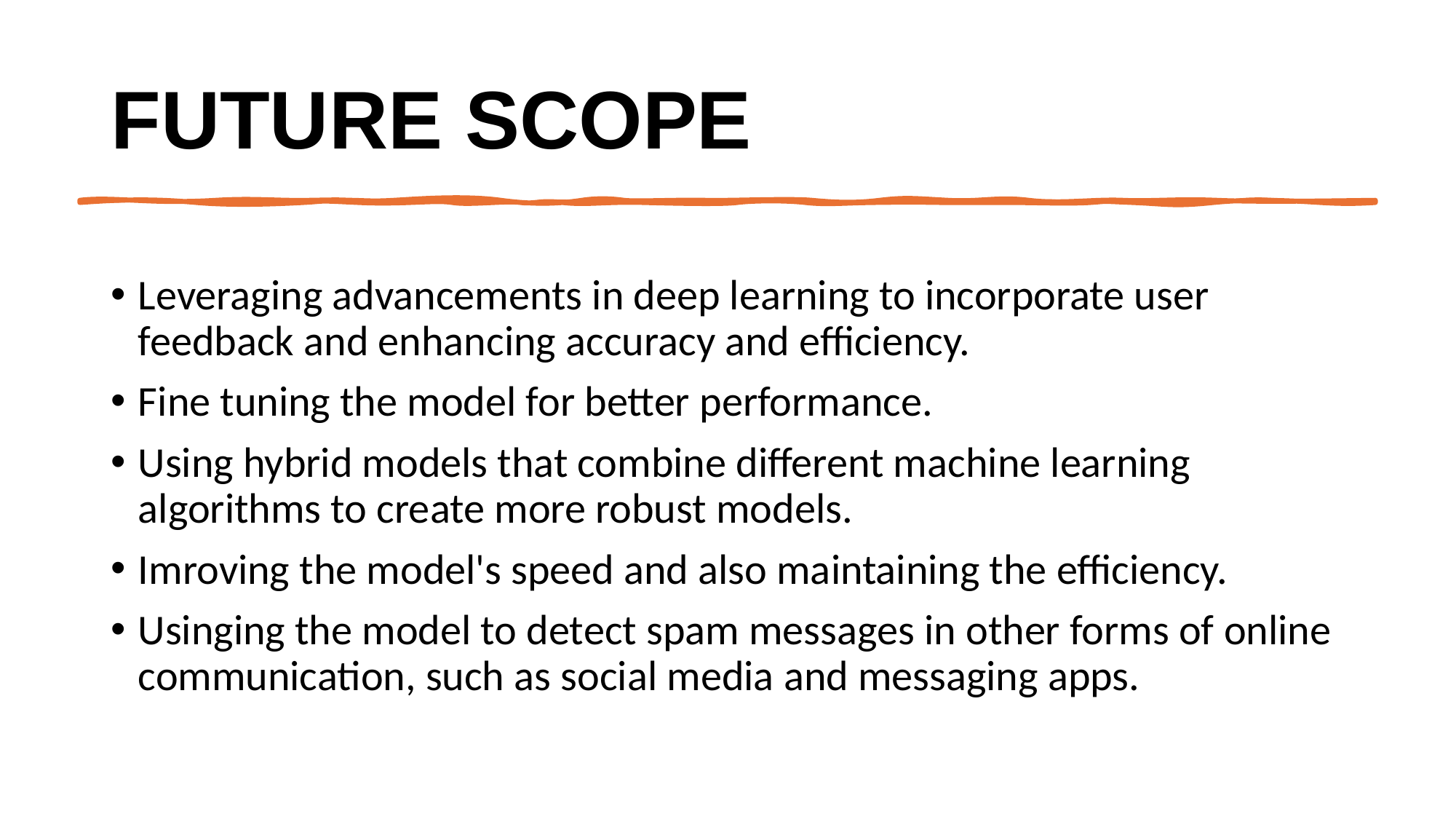

# Future scope

Leveraging advancements in deep learning to incorporate user feedback and enhancing accuracy and efficiency.
Fine tuning the model for better performance.
Using hybrid models that combine different machine learning algorithms to create more robust models.
Imroving the model's speed and also maintaining the efficiency.
Usinging the model to detect spam messages in other forms of online communication, such as social media and messaging apps.